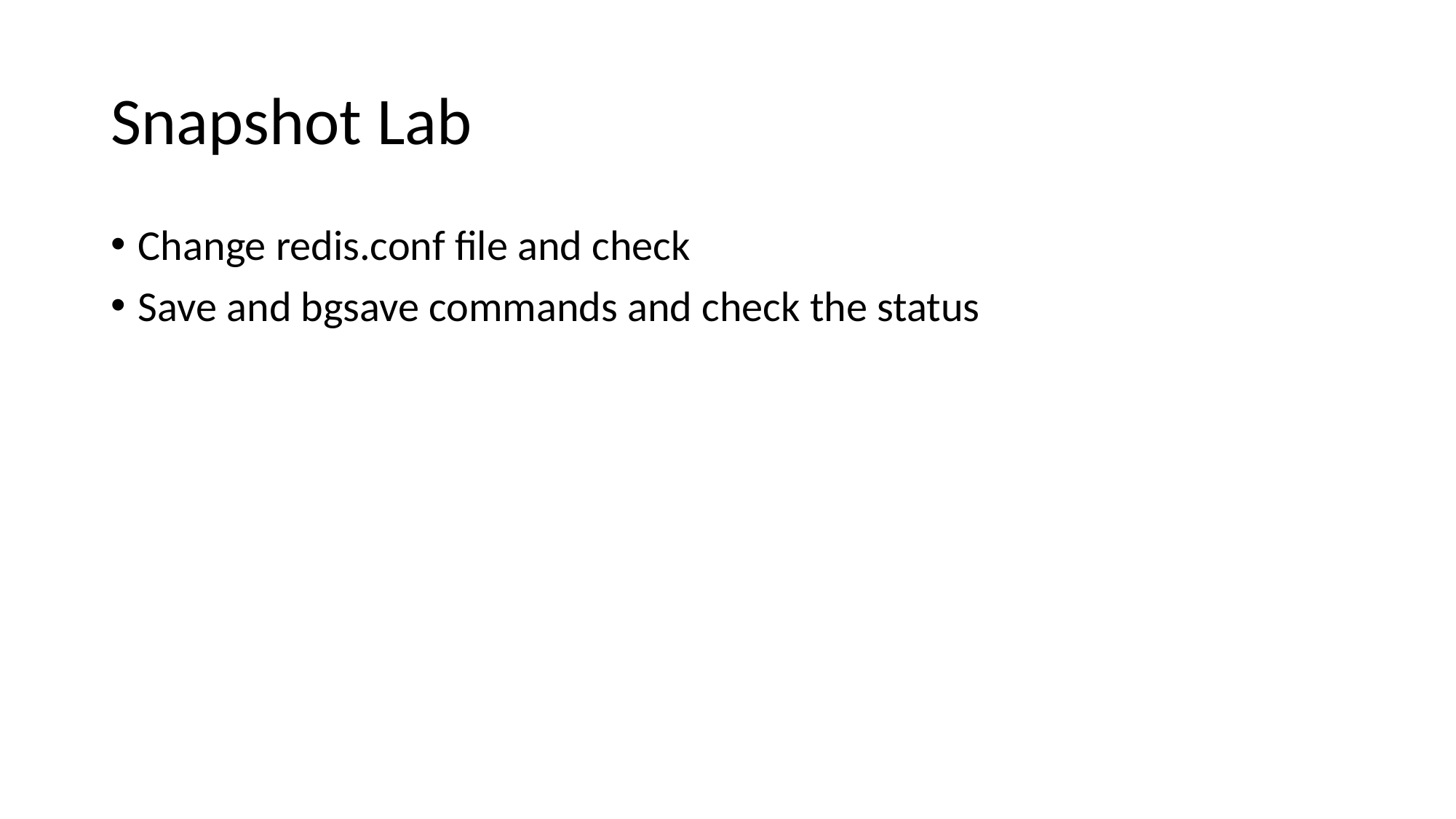

# Snapshot Lab
Change redis.conf file and check
Save and bgsave commands and check the status